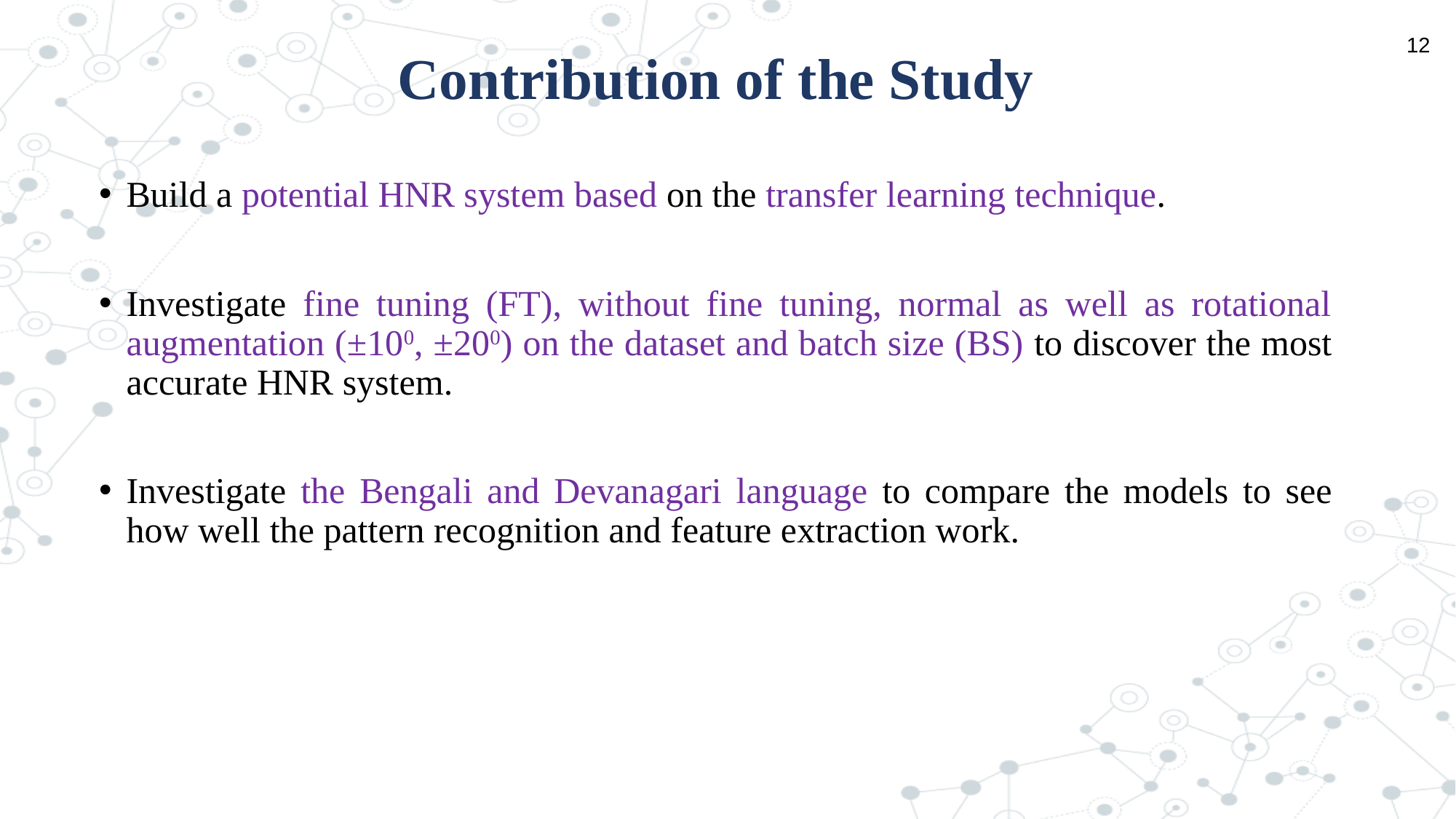

12
Contribution of the Study
Build a potential HNR system based on the transfer learning technique.

Investigate fine tuning (FT), without fine tuning, normal as well as rotational augmentation (±100, ±200) on the dataset and batch size (BS) to discover the most accurate HNR system.

Investigate the Bengali and Devanagari language to compare the models to see how well the pattern recognition and feature extraction work.